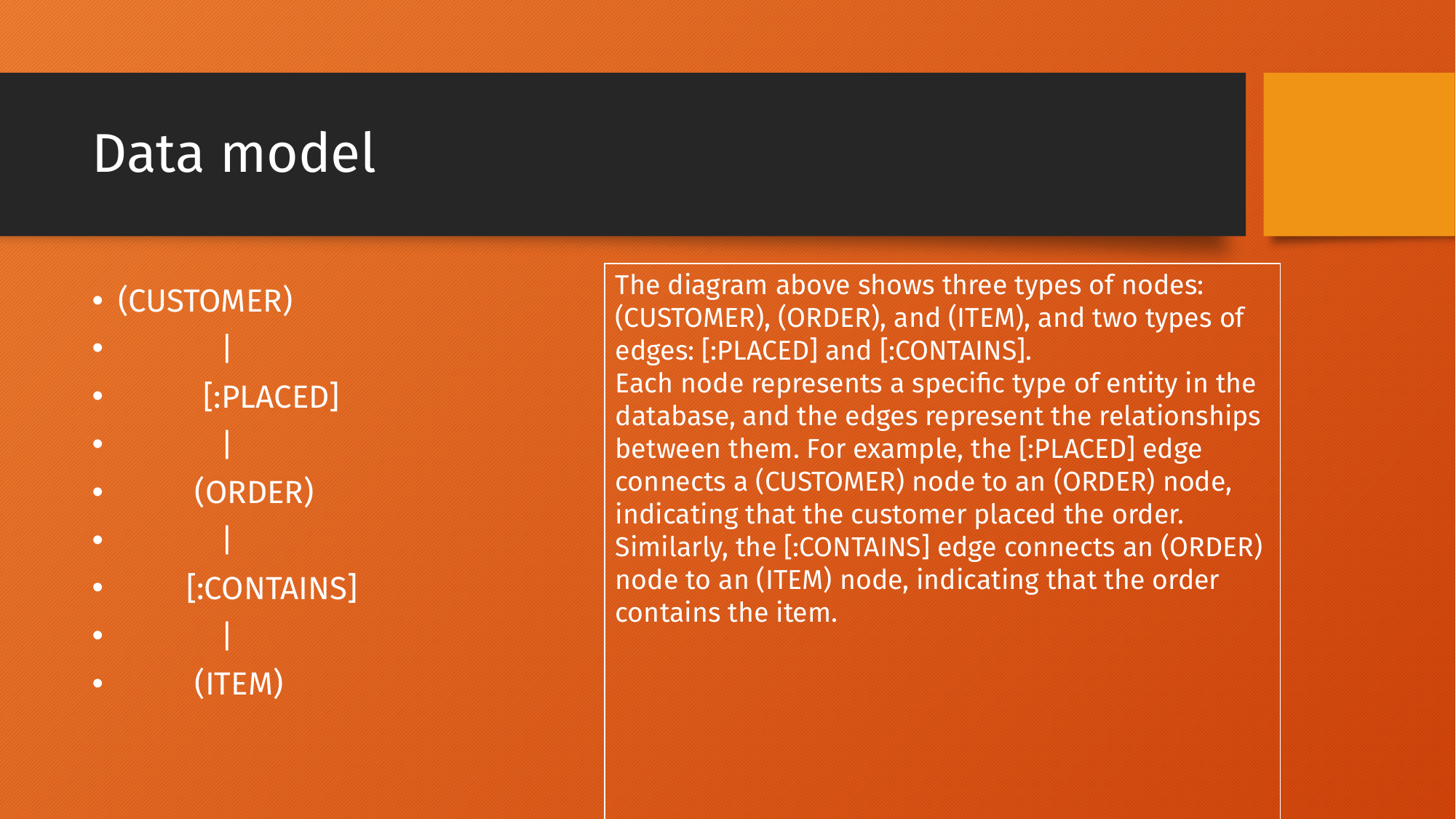

# Data model
| The diagram above shows three types of nodes: (CUSTOMER), (ORDER), and (ITEM), and two types of edges: [:PLACED] and [:CONTAINS]. Each node represents a specific type of entity in the database, and the edges represent the relationships between them. For example, the [:PLACED] edge connects a (CUSTOMER) node to an (ORDER) node, indicating that the customer placed the order. Similarly, the [:CONTAINS] edge connects an (ORDER) node to an (ITEM) node, indicating that the order contains the item. |
| --- |
(CUSTOMER)
            |
          [:PLACED]
            |
         (ORDER)
            |
        [:CONTAINS]
            |
         (ITEM)